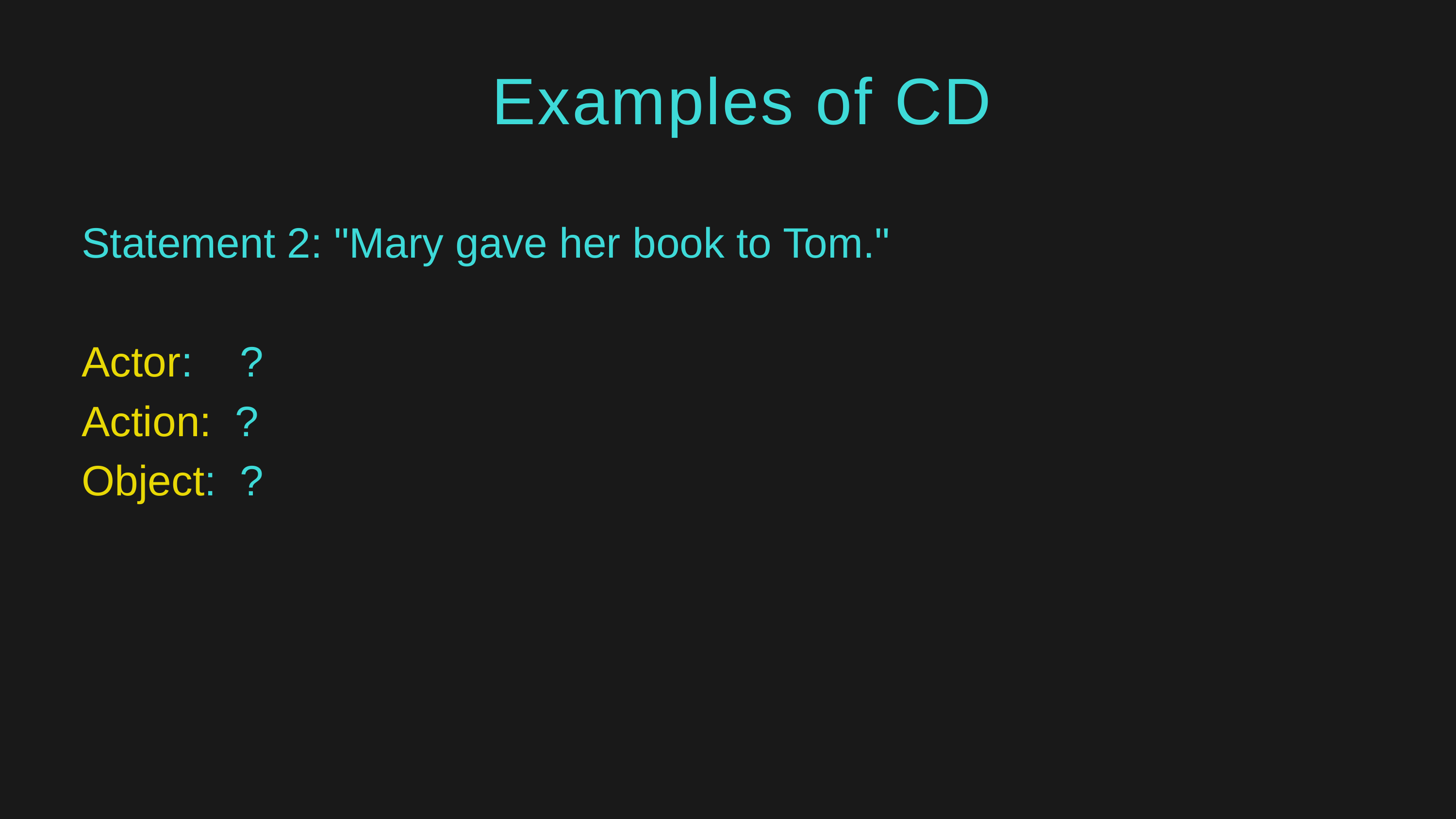

Examples of CD
Statement 2: "Mary gave her book to Tom."

Actor:    ?
Action:  ?
Object:  ?